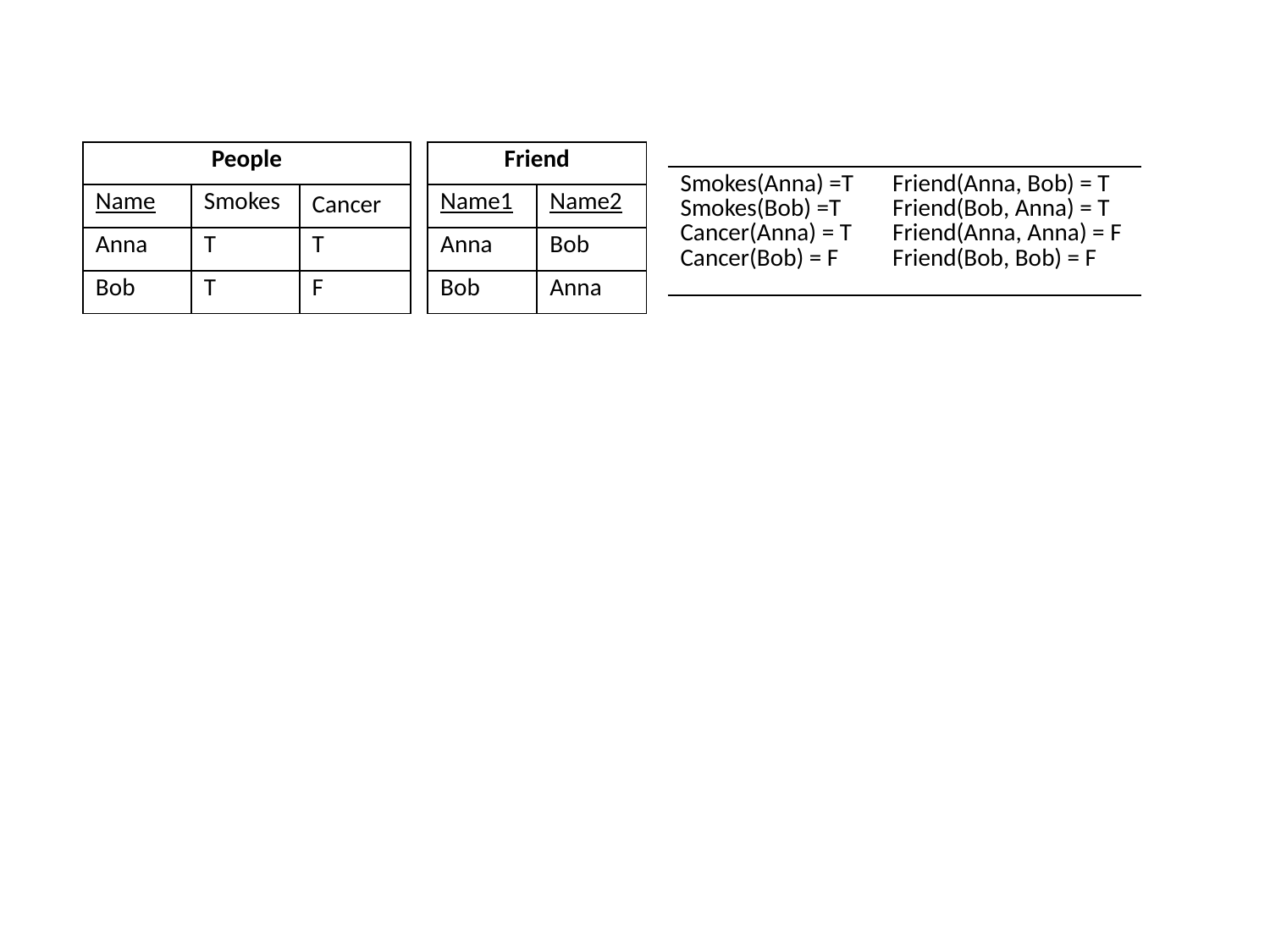

| People |  |  |
| --- | --- | --- |
| Name | Smokes | Cancer |
| Anna | T | T |
| Bob | T | F |
| Friend |  |
| --- | --- |
| Name1 | Name2 |
| Anna | Bob |
| Bob | Anna |
| Smokes(Anna) =T Smokes(Bob) =T Cancer(Anna) = T Cancer(Bob) = F | Friend(Anna, Bob) = T Friend(Bob, Anna) = T Friend(Anna, Anna) = F Friend(Bob, Bob) = F |
| --- | --- |